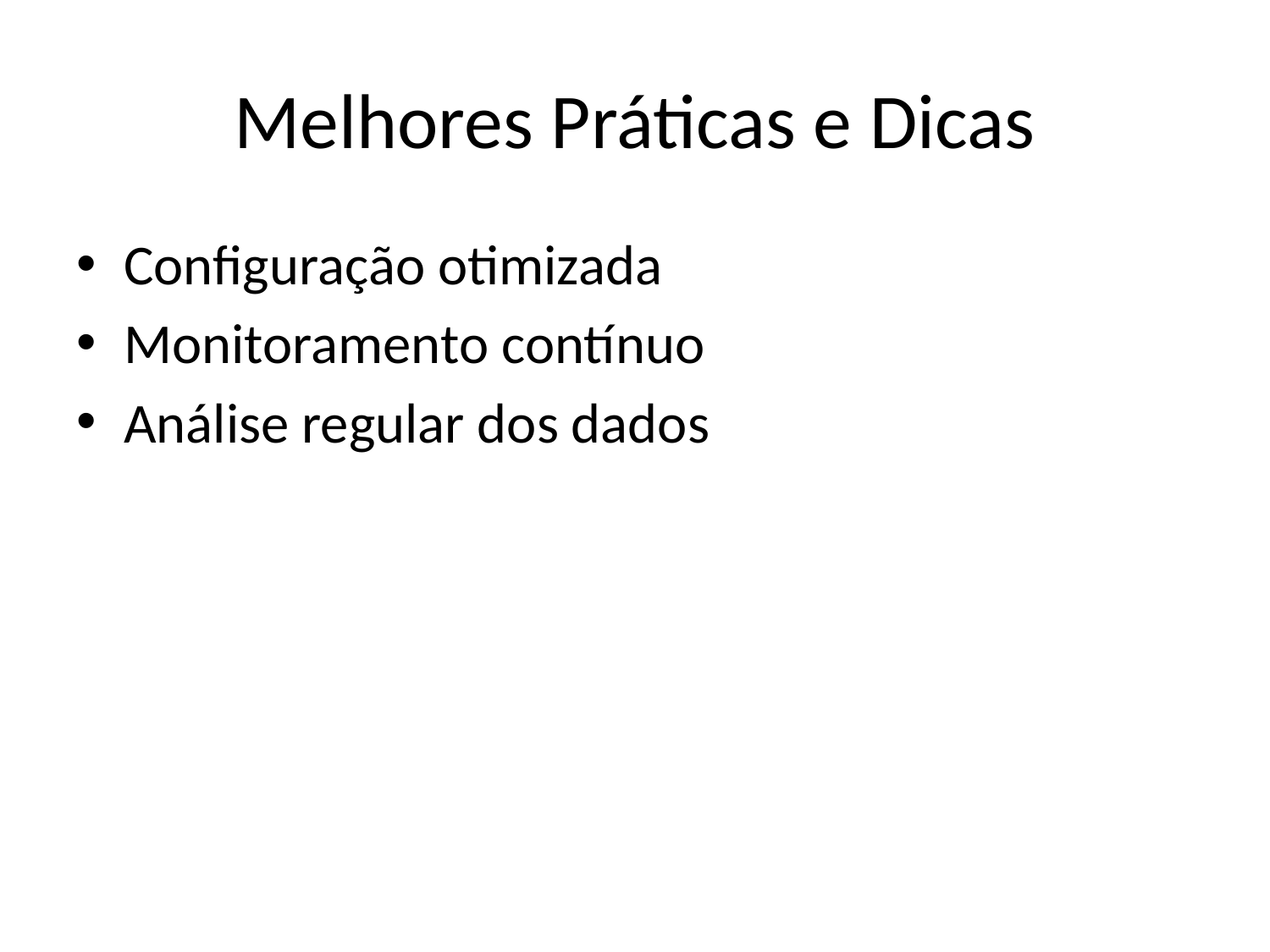

# Melhores Práticas e Dicas
Configuração otimizada
Monitoramento contínuo
Análise regular dos dados